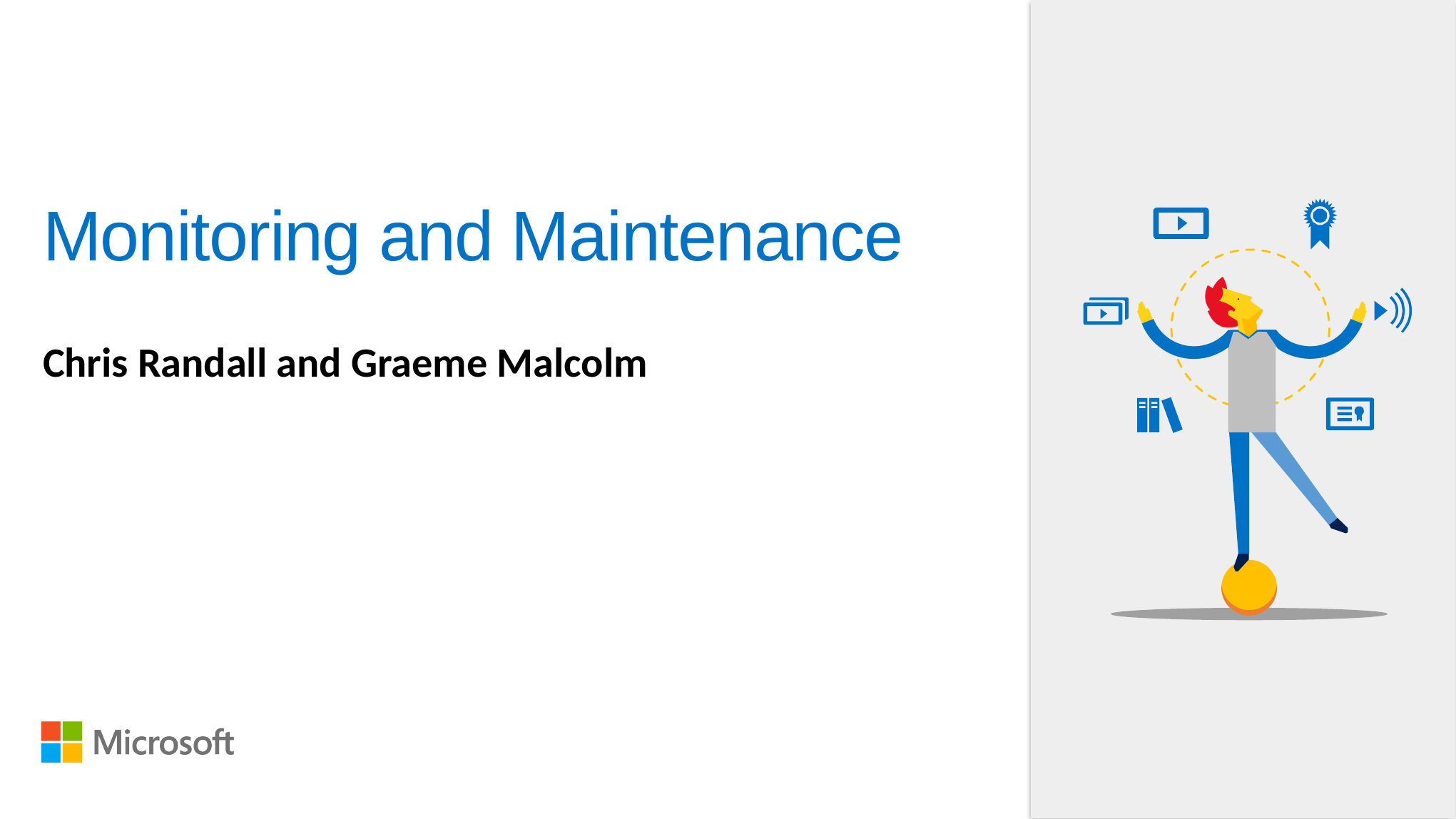

# Monitoring and Maintenance
Chris Randall and Graeme Malcolm